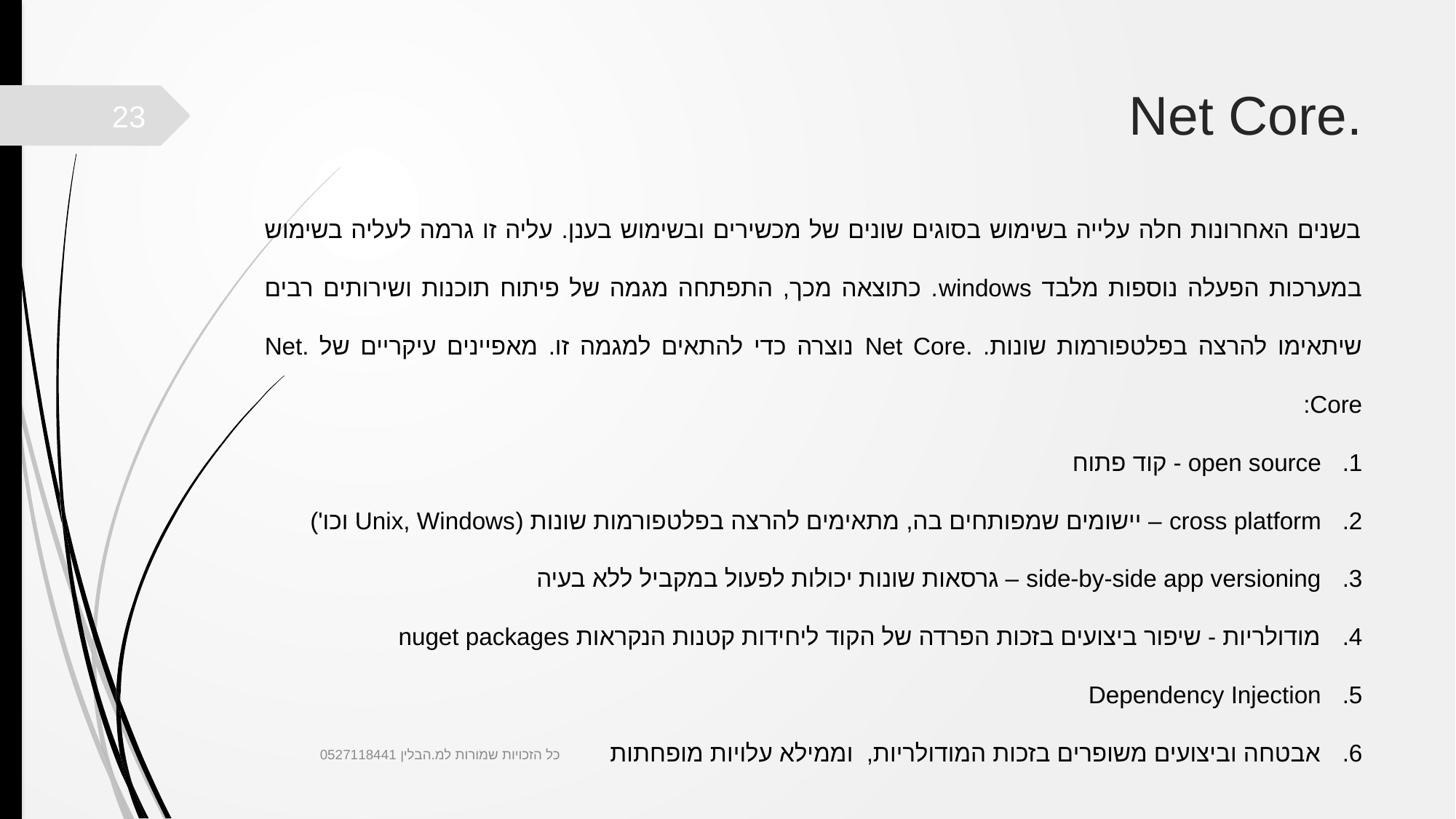

# .Net Core
23
בשנים האחרונות חלה עלייה בשימוש בסוגים שונים של מכשירים ובשימוש בענן. עליה זו גרמה לעליה בשימוש במערכות הפעלה נוספות מלבד windows. כתוצאה מכך, התפתחה מגמה של פיתוח תוכנות ושירותים רבים שיתאימו להרצה בפלטפורמות שונות. .Net Core נוצרה כדי להתאים למגמה זו. מאפיינים עיקריים של .Net Core:
open source - קוד פתוח
cross platform – יישומים שמפותחים בה, מתאימים להרצה בפלטפורמות שונות (Unix, Windows וכו')
side-by-side app versioning – גרסאות שונות יכולות לפעול במקביל ללא בעיה
מודולריות - שיפור ביצועים בזכות הפרדה של הקוד ליחידות קטנות הנקראות nuget packages
Dependency Injection
אבטחה וביצועים משופרים בזכות המודולריות,  וממילא עלויות מופחתות

כל הזכויות שמורות למ.הבלין 0527118441